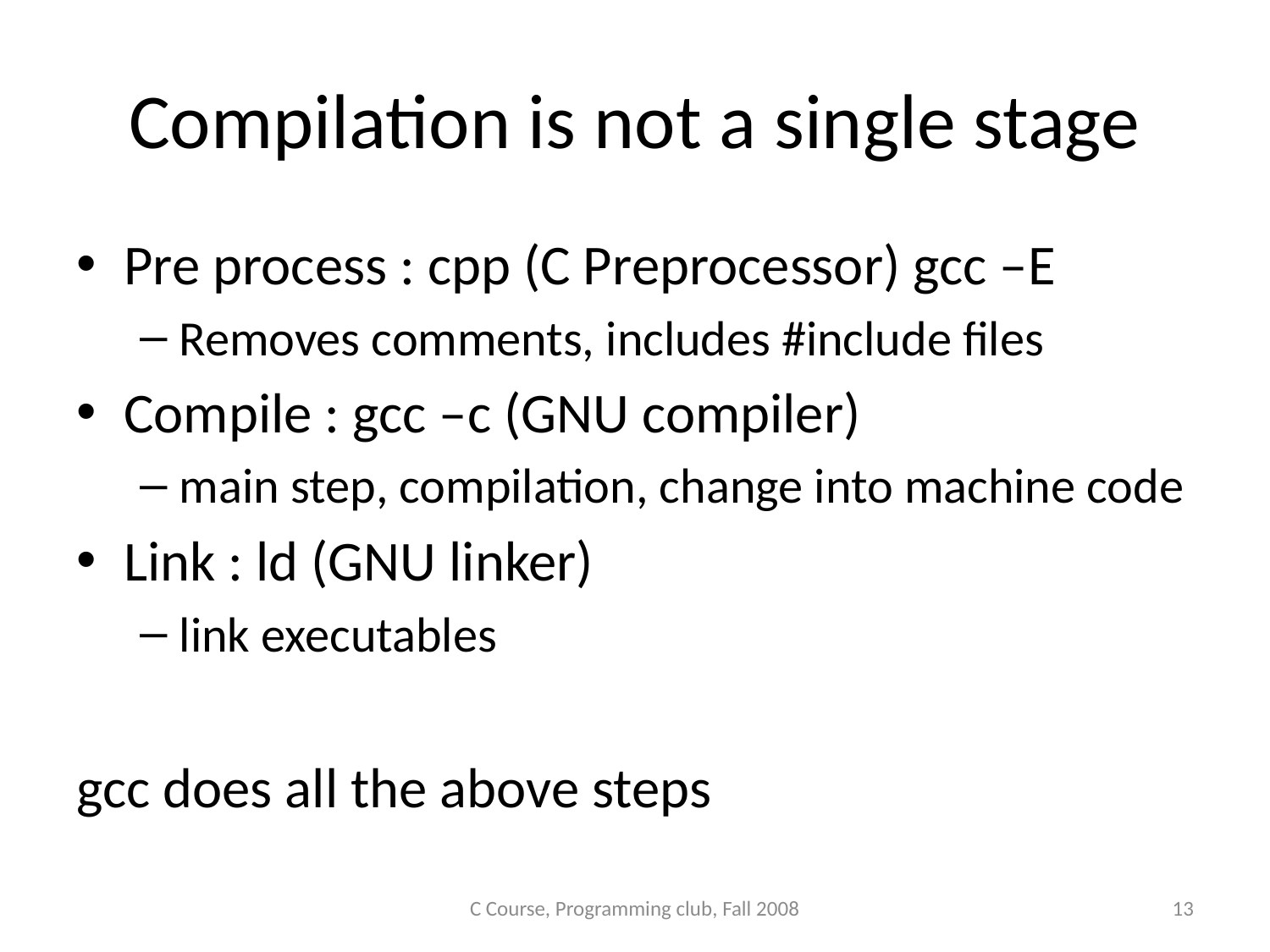

# Compilation is not a single stage
Pre process : cpp (C Preprocessor) gcc –E
Removes comments, includes #include files
Compile : gcc –c (GNU compiler)
main step, compilation, change into machine code
Link : ld (GNU linker)
link executables

gcc does all the above steps

C Course, Programming club, Fall 2008
13